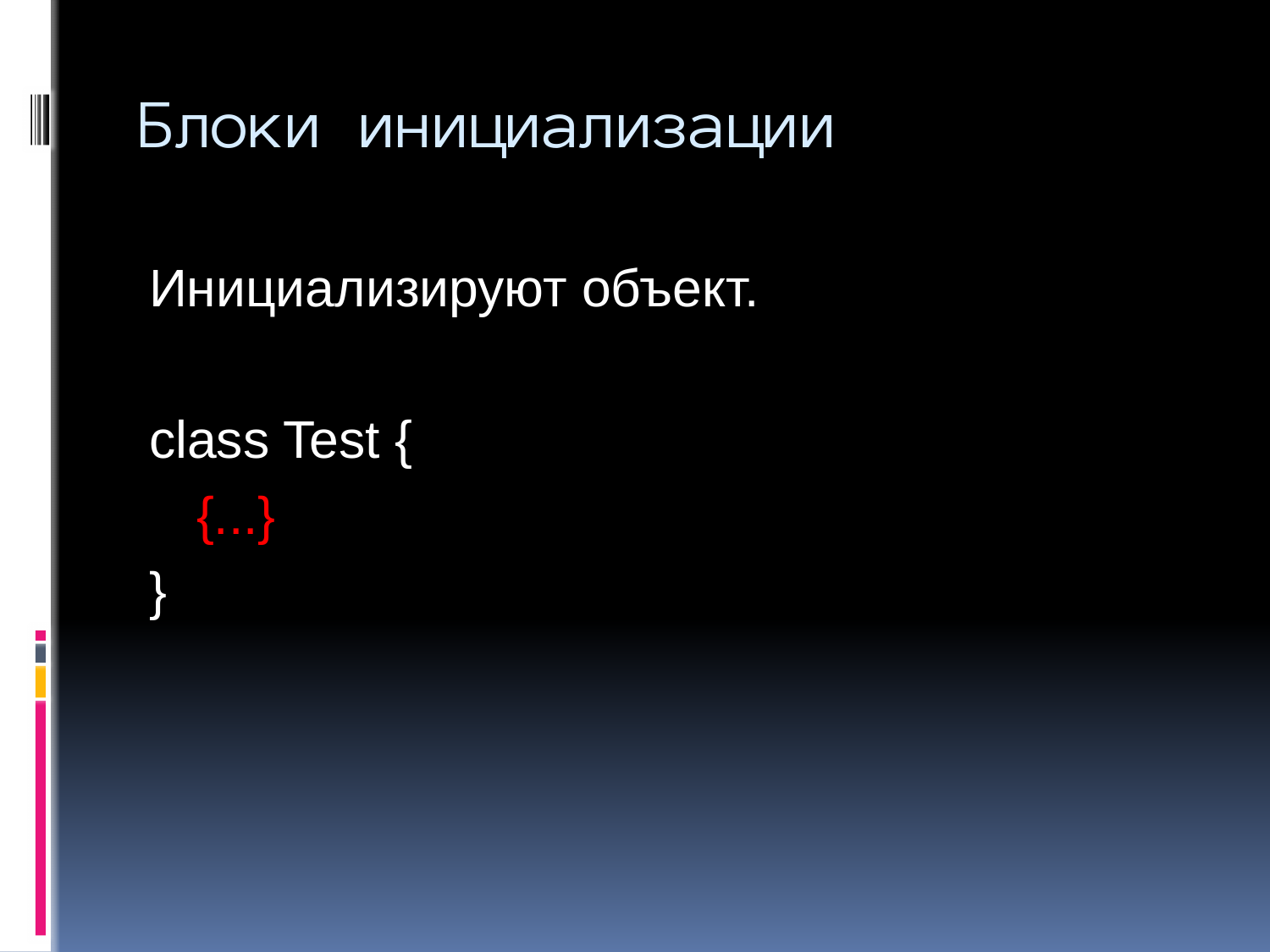

# Блоки инициализации
Инициализируют объект.

class Test {
	{...}
}